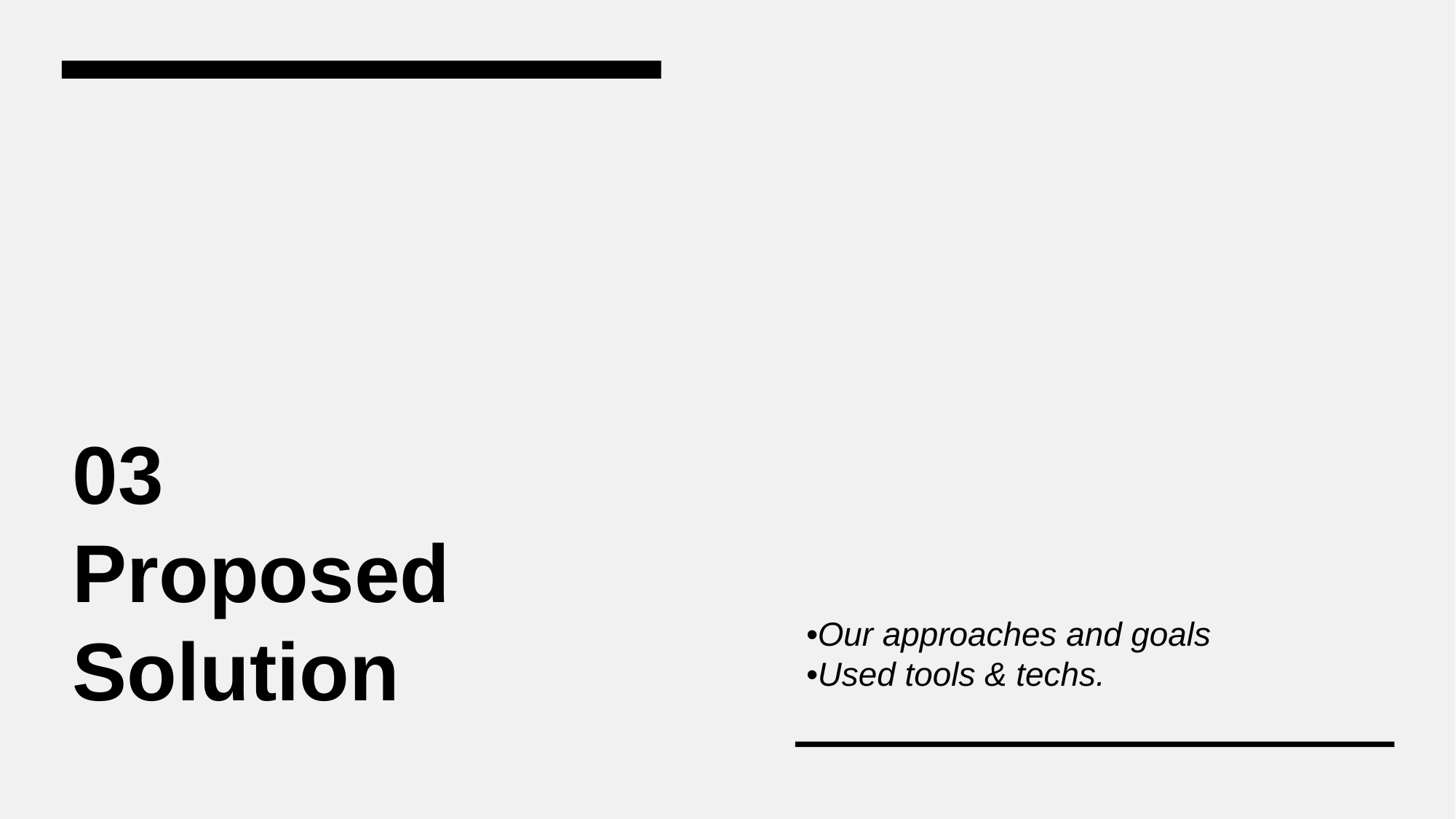

# 03 Proposed Solution
•Our approaches and goals
•Used tools & techs.